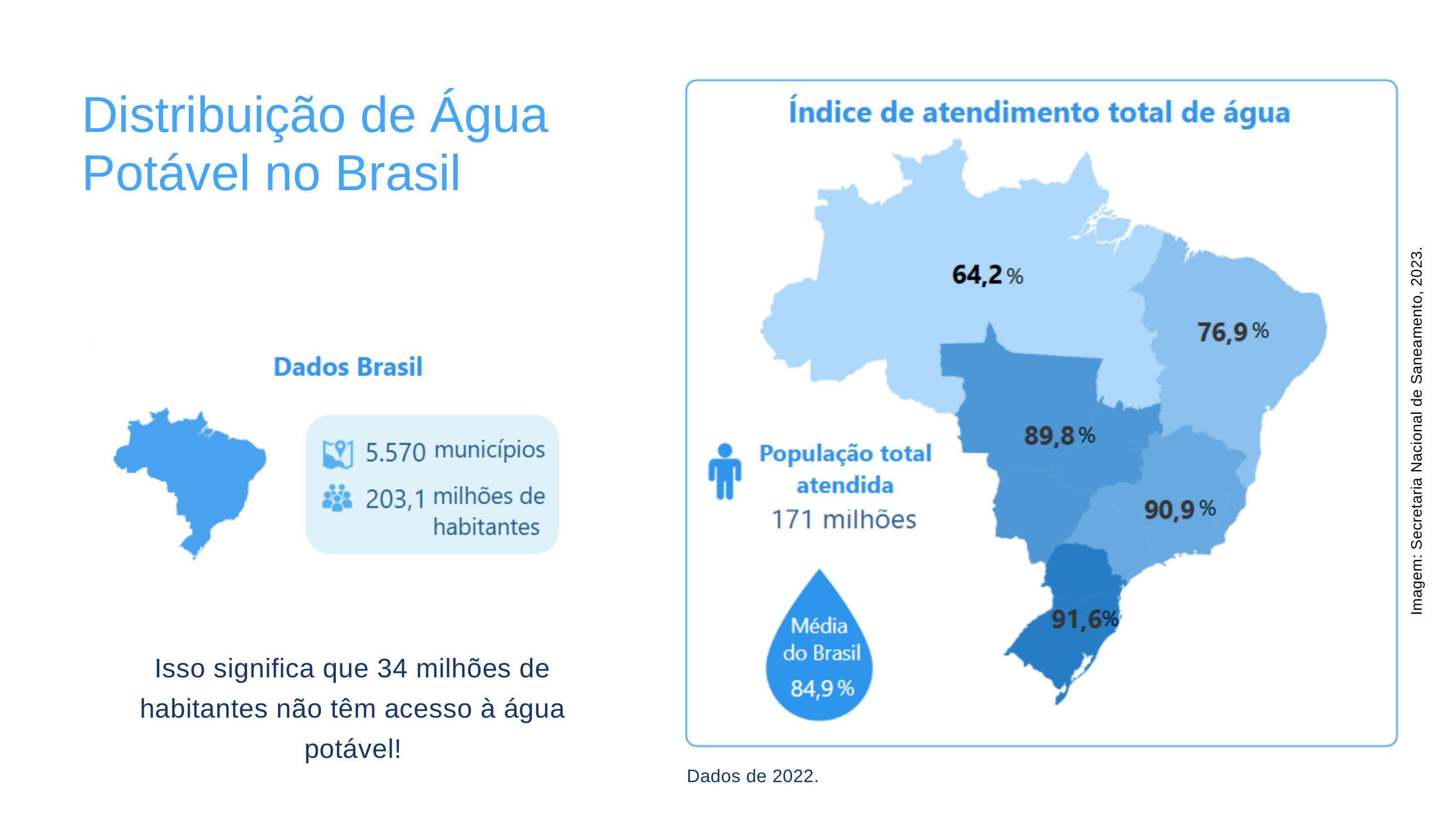

Distribuição de Água Potável no Brasil

Imagem: Secretaria Nacional de Saneamento, 2023.
Isso significa que 34 milhões de habitantes não têm acesso à água potável!
Dados de 2022.